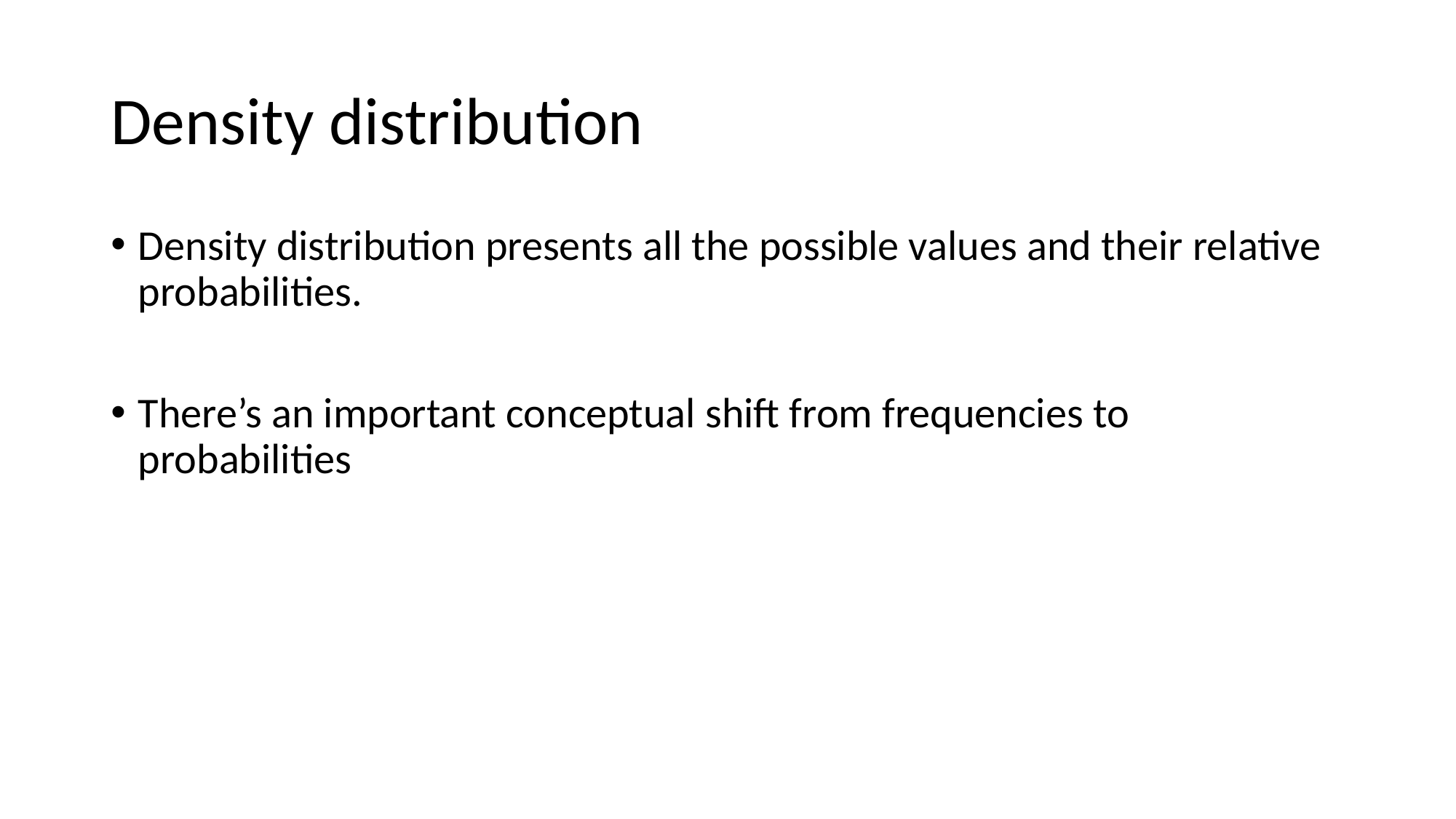

# Density distribution
Density distribution presents all the possible values and their relative probabilities.

There’s an important conceptual shift from frequencies to probabilities